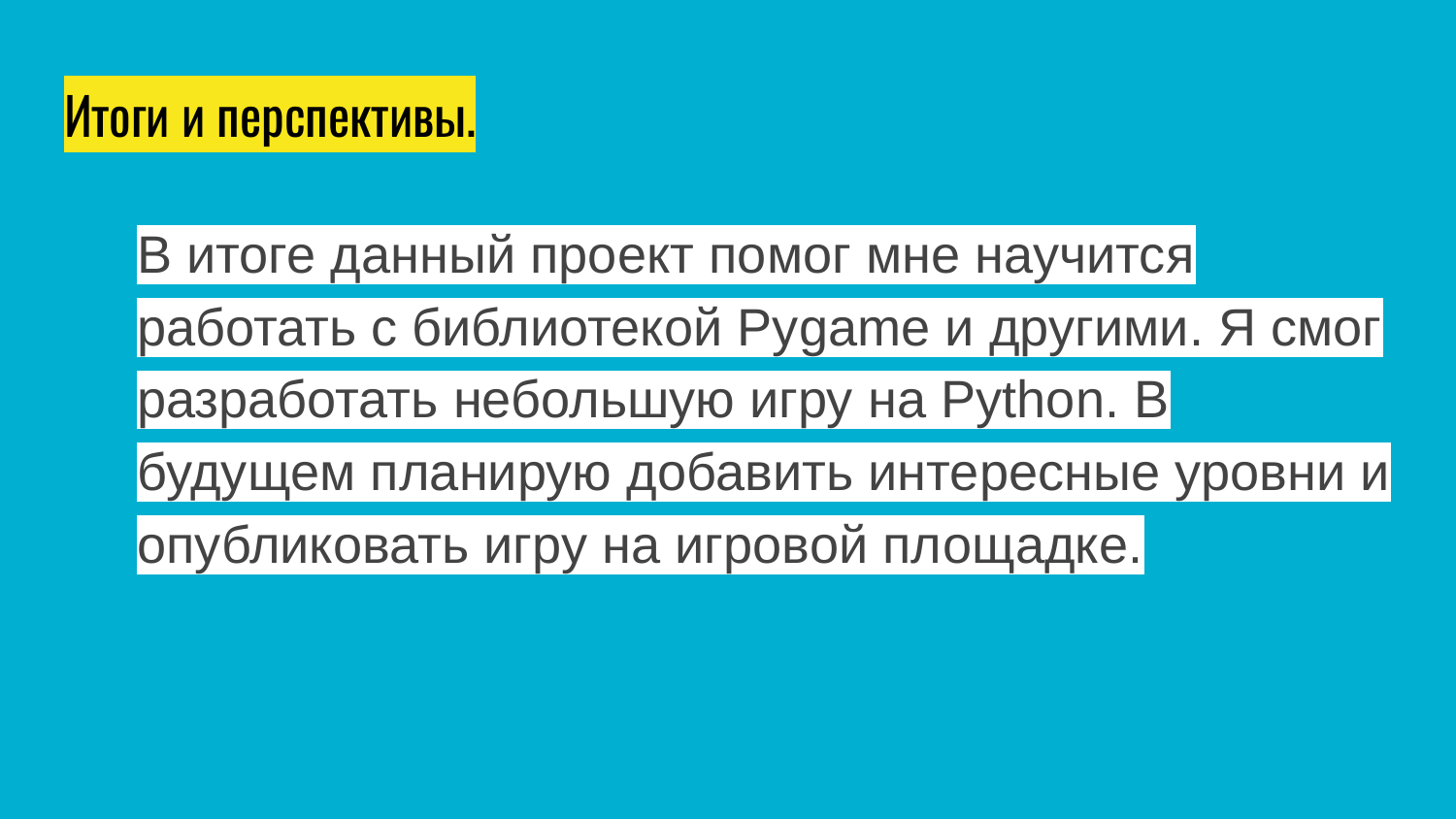

# Итоги и перспективы.
В итоге данный проект помог мне научится работать с библиотекой Pygame и другими. Я смог разработать небольшую игру на Python. В будущем планирую добавить интересные уровни и опубликовать игру на игровой площадке.